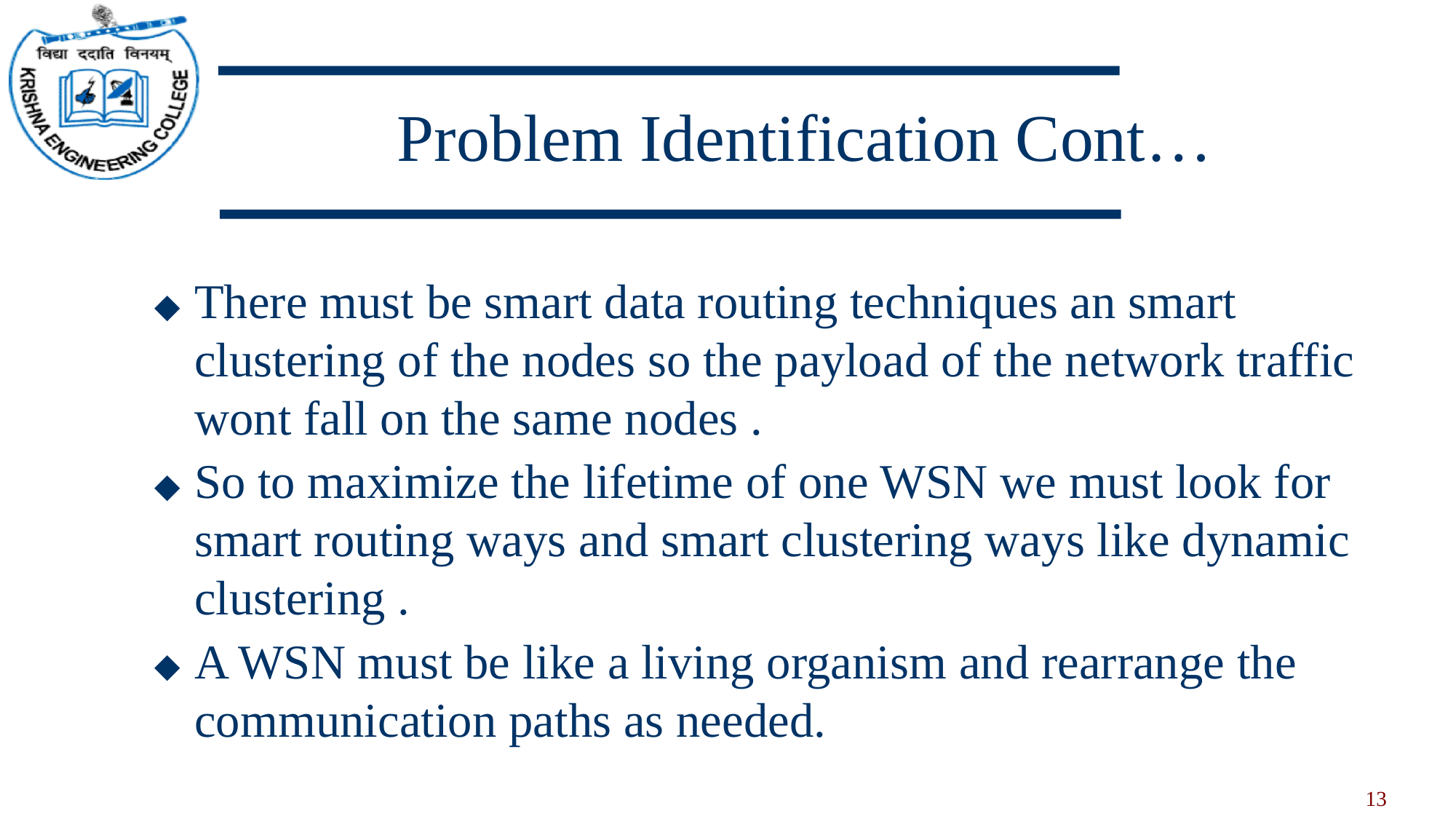

# Problem Identification Cont…
There must be smart data routing techniques an smart clustering of the nodes so the payload of the network traffic wont fall on the same nodes .
So to maximize the lifetime of one WSN we must look for smart routing ways and smart clustering ways like dynamic clustering .
A WSN must be like a living organism and rearrange the communication paths as needed.

13